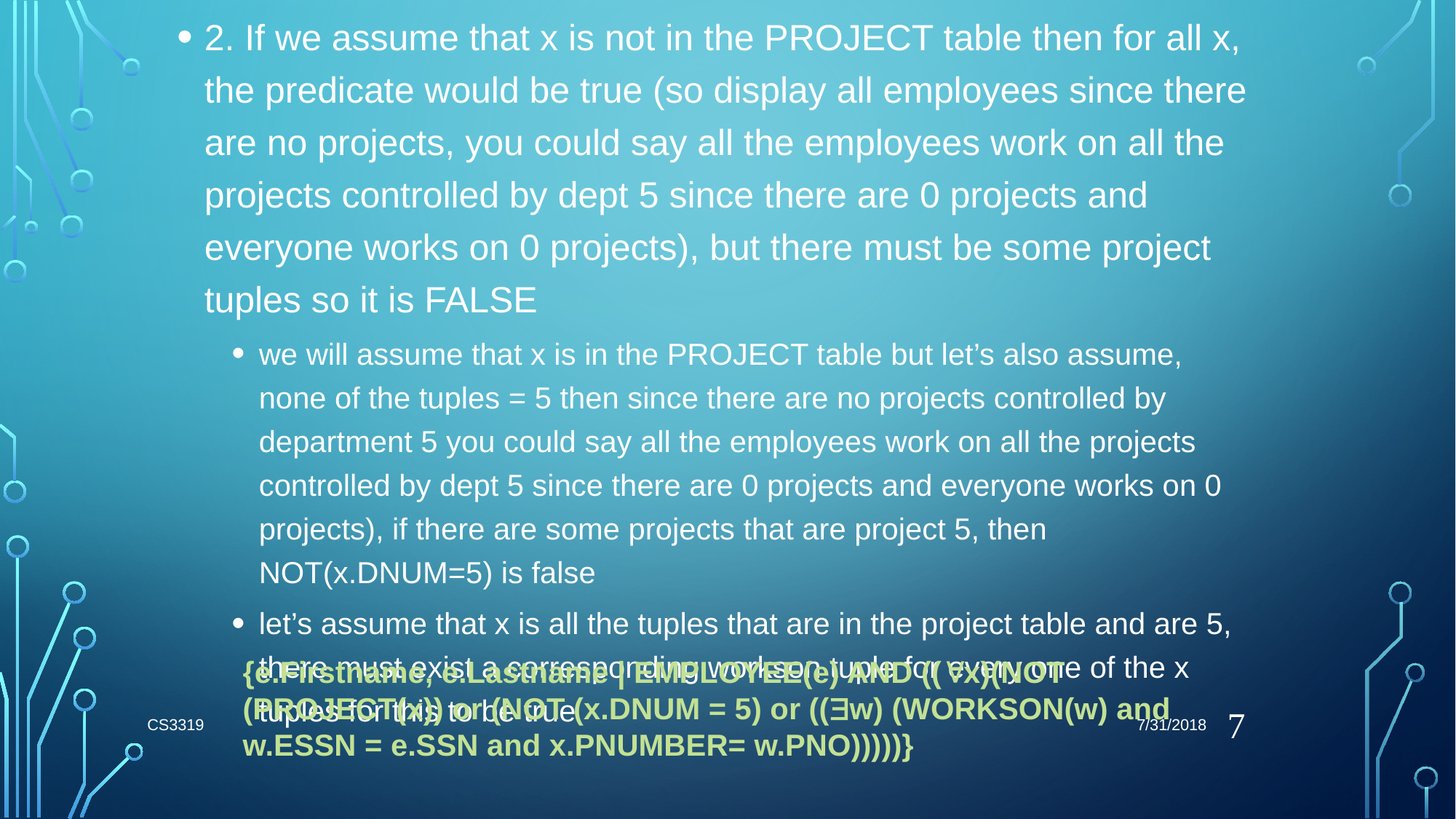

7/31/2018
2. If we assume that x is not in the PROJECT table then for all x, the predicate would be true (so display all employees since there are no projects, you could say all the employees work on all the projects controlled by dept 5 since there are 0 projects and everyone works on 0 projects), but there must be some project tuples so it is FALSE
we will assume that x is in the PROJECT table but let’s also assume, none of the tuples = 5 then since there are no projects controlled by department 5 you could say all the employees work on all the projects controlled by dept 5 since there are 0 projects and everyone works on 0 projects), if there are some projects that are project 5, then NOT(x.DNUM=5) is false
let’s assume that x is all the tuples that are in the project table and are 5, there must exist a corresponding workson tuple for every one of the x tuples for this to be true

{e.Firstname, e.Lastname | EMPLOYEE(e) AND ((∀x)(NOT (PROJECT(x)) or (NOT (x.DNUM = 5) or ((∃w) (WORKSON(w) and w.ESSN = e.SSN and x.PNUMBER= w.PNO)))))}
7
CS3319